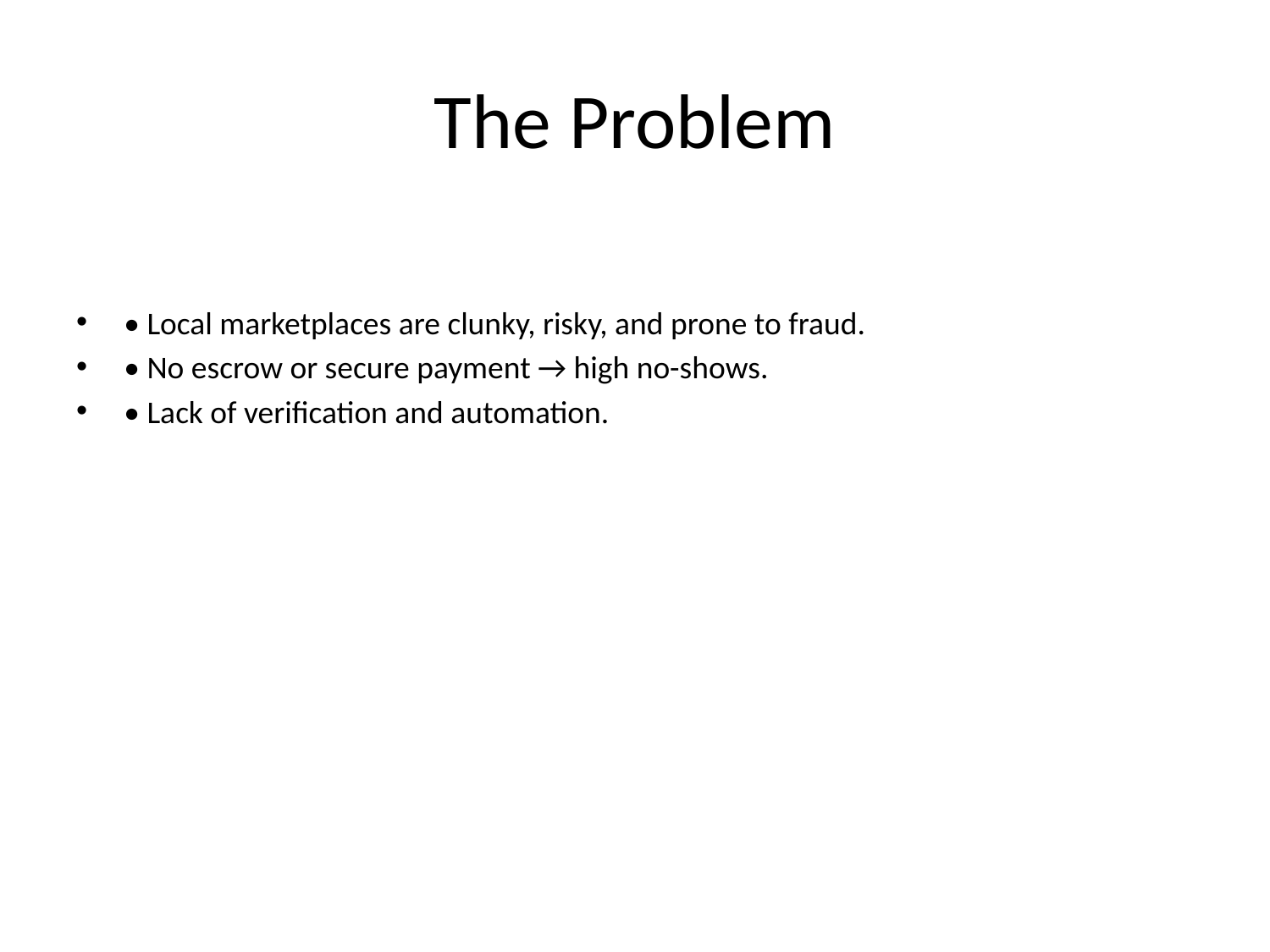

# The Problem

• Local marketplaces are clunky, risky, and prone to fraud.
• No escrow or secure payment → high no-shows.
• Lack of verification and automation.